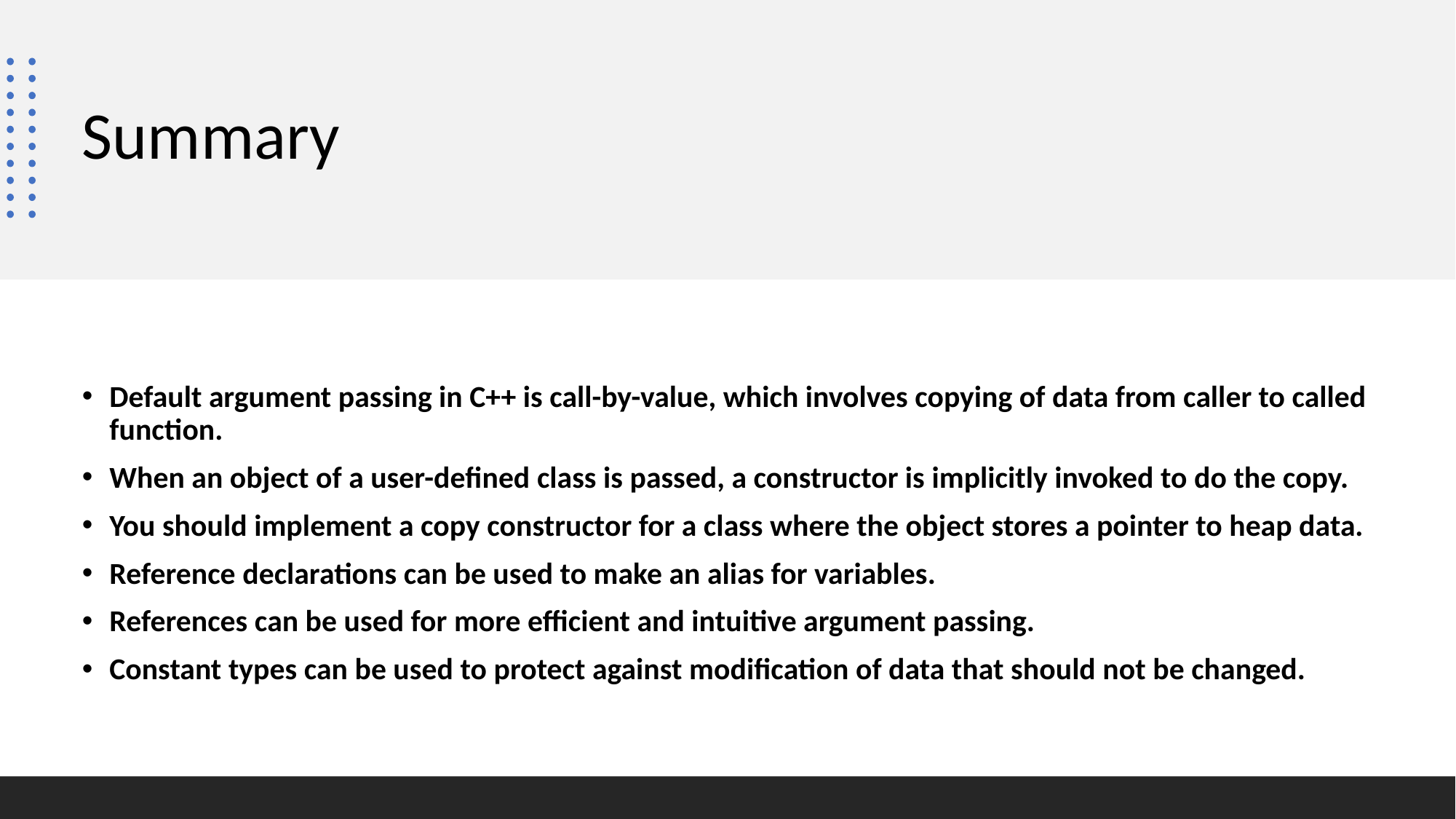

# Summary

Default argument passing in C++ is call-by-value, which involves copying of data from caller to called function.
When an object of a user-defined class is passed, a constructor is implicitly invoked to do the copy.
You should implement a copy constructor for a class where the object stores a pointer to heap data.
Reference declarations can be used to make an alias for variables.
References can be used for more efficient and intuitive argument passing.
Constant types can be used to protect against modification of data that should not be changed.